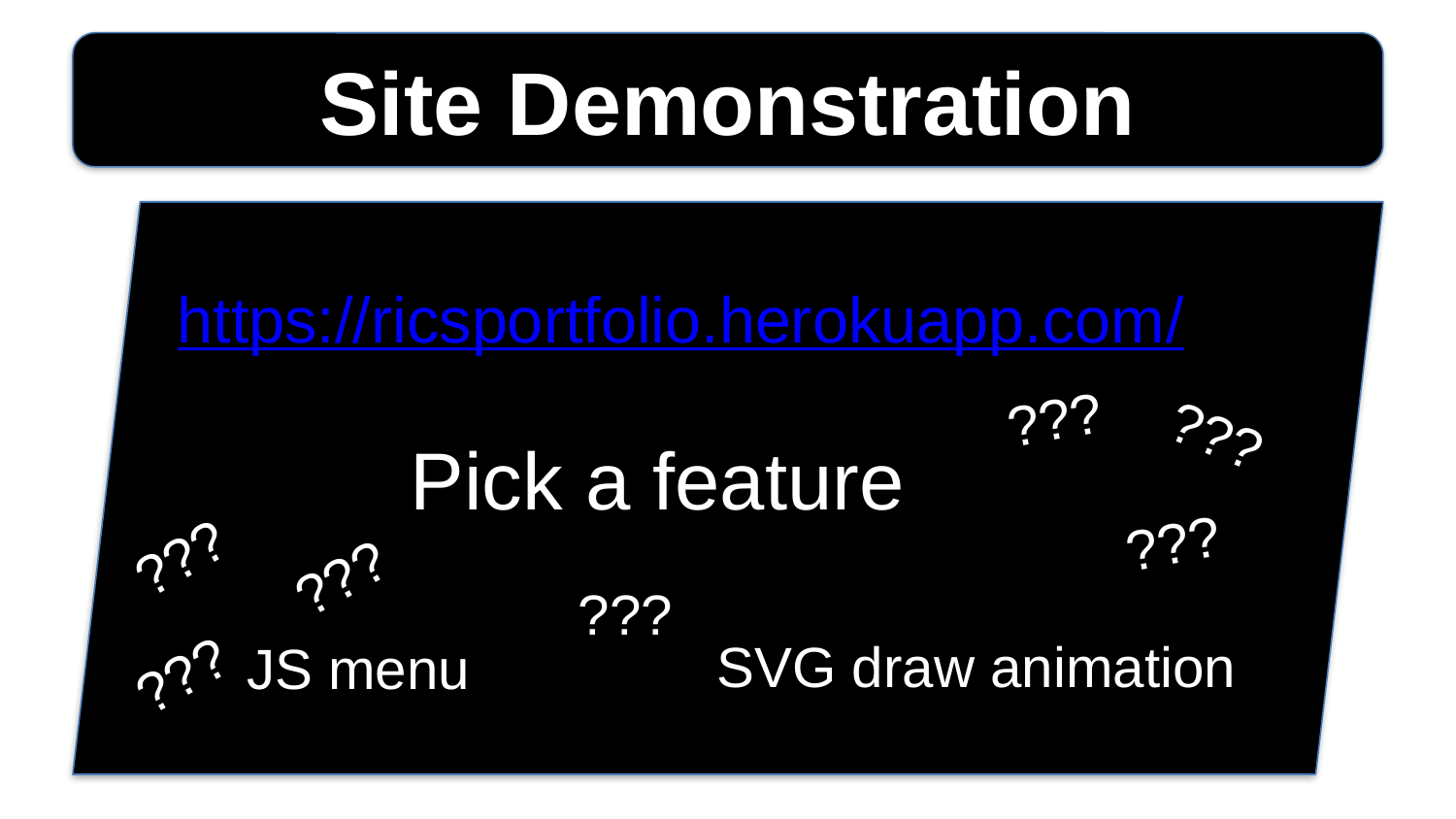

Site Demonstration

https://ricsportfolio.herokuapp.com/

???
???
Pick a feature
???
???
???
???
SVG draw animation
JS menu
???